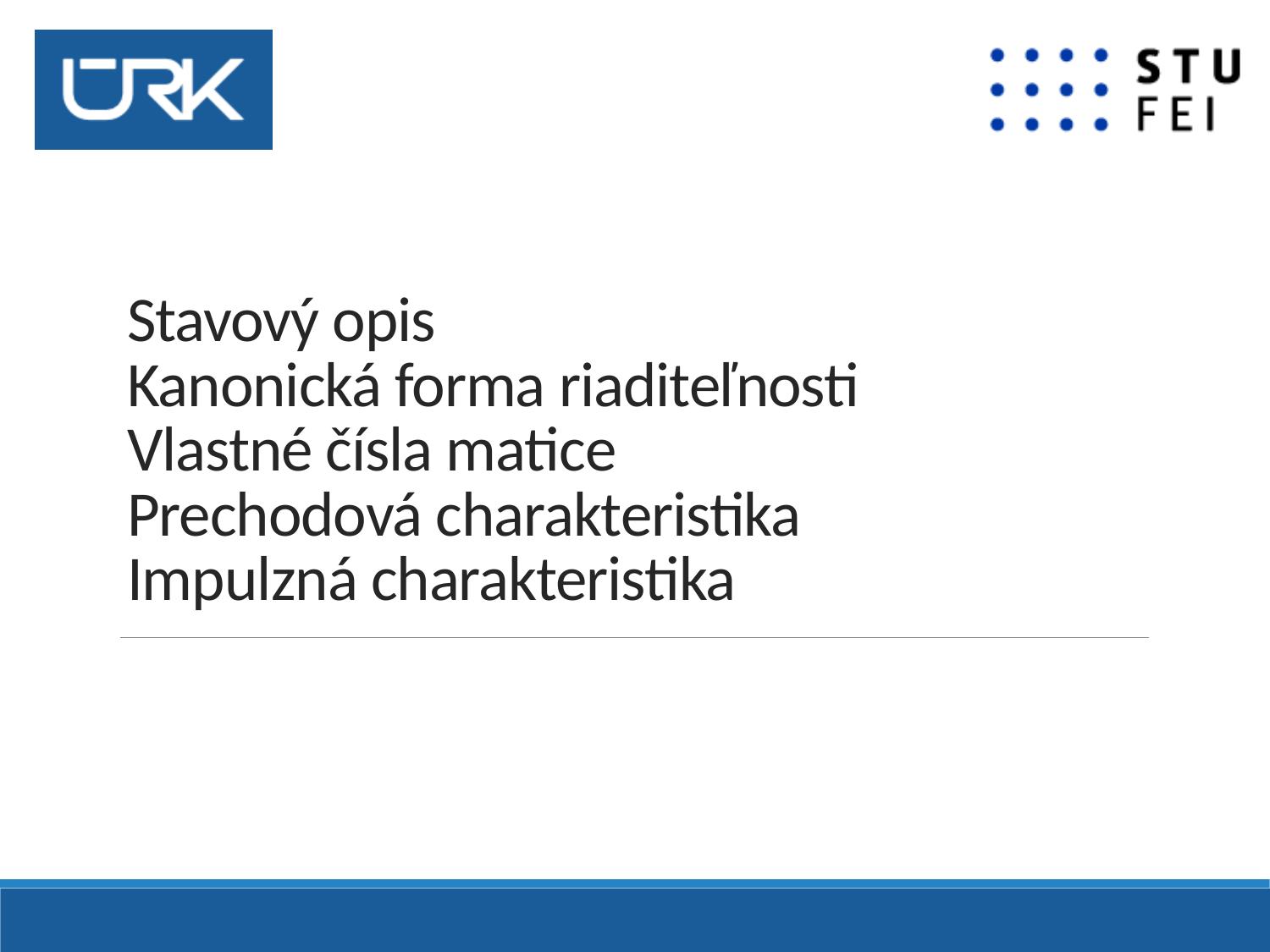

# Stavový opis Kanonická forma riaditeľnosti Vlastné čísla matice Prechodová charakteristika Impulzná charakteristika